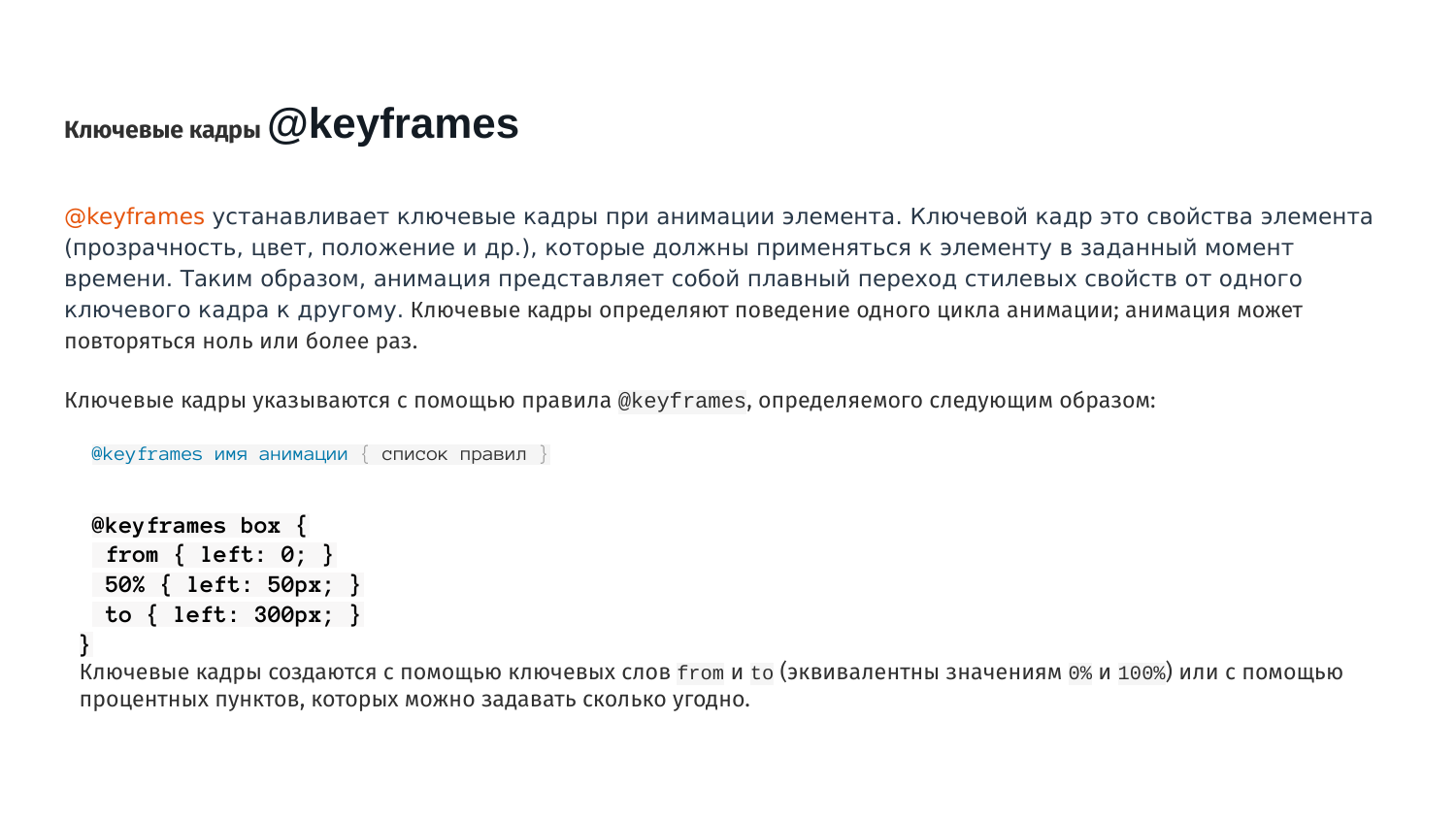

# Ключевые кадры @keyframes

@keyframes устанавливает ключевые кадры при анимации элемента. Ключевой кадр это свойства элемента (прозрачность, цвет, положение и др.), которые должны применяться к элементу в заданный момент времени. Таким образом, анимация представляет собой плавный переход стилевых свойств от одного ключевого кадра к другому. Ключевые кадры определяют поведение одного цикла анимации; анимация может повторяться ноль или более раз.
Ключевые кадры указываются с помощью правила @keyframes, определяемого следующим образом:
@keyframes имя анимации { список правил }
@keyframes box {
 from { left: 0; }
 50% { left: 50px; }
 to { left: 300px; }
}
Ключевые кадры создаются с помощью ключевых слов from и to (эквивалентны значениям 0% и 100%) или с помощью процентных пунктов, которых можно задавать сколько угодно.